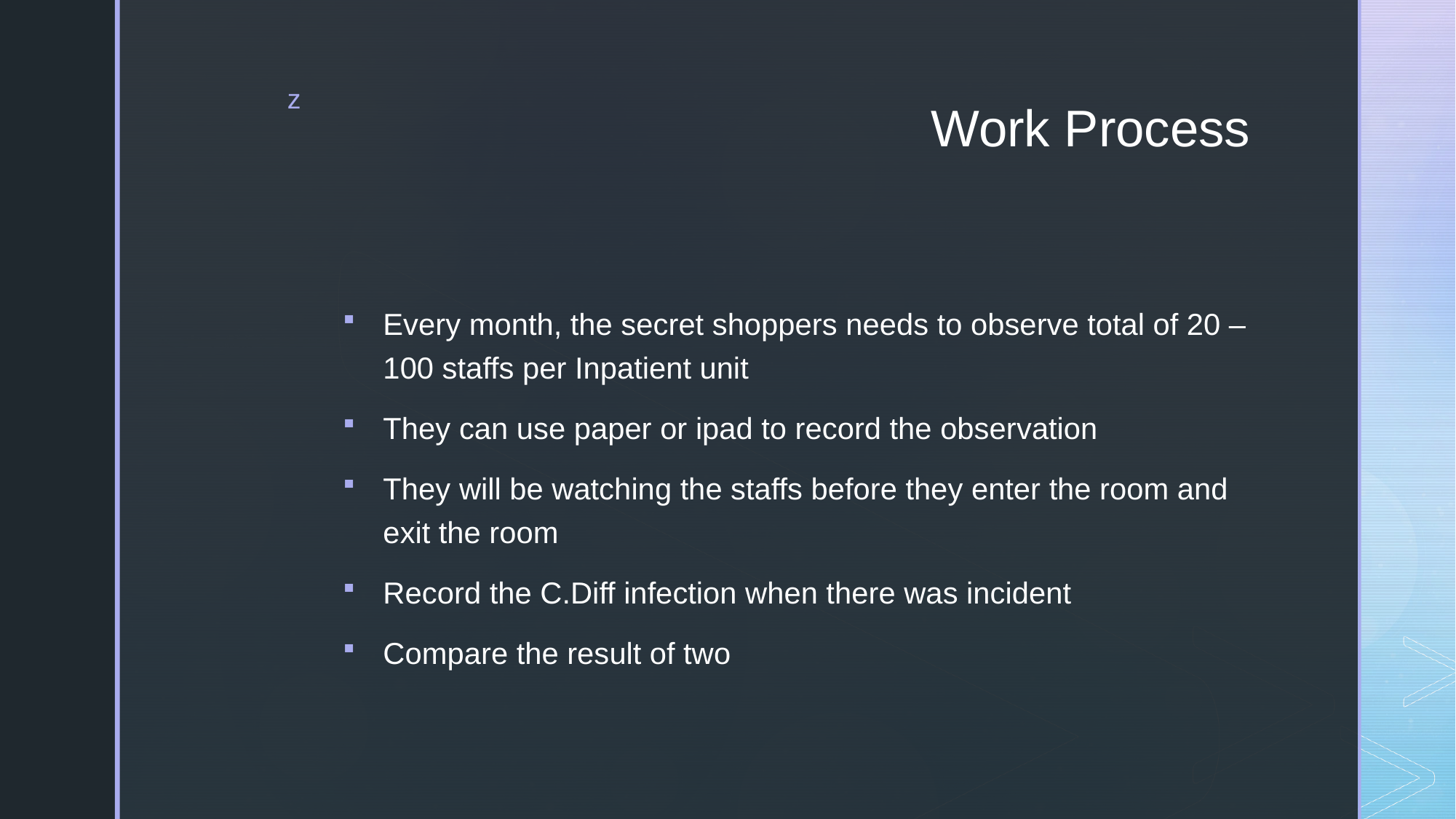

# Work Process
Every month, the secret shoppers needs to observe total of 20 – 100 staffs per Inpatient unit
They can use paper or ipad to record the observation
They will be watching the staffs before they enter the room and exit the room
Record the C.Diff infection when there was incident
Compare the result of two